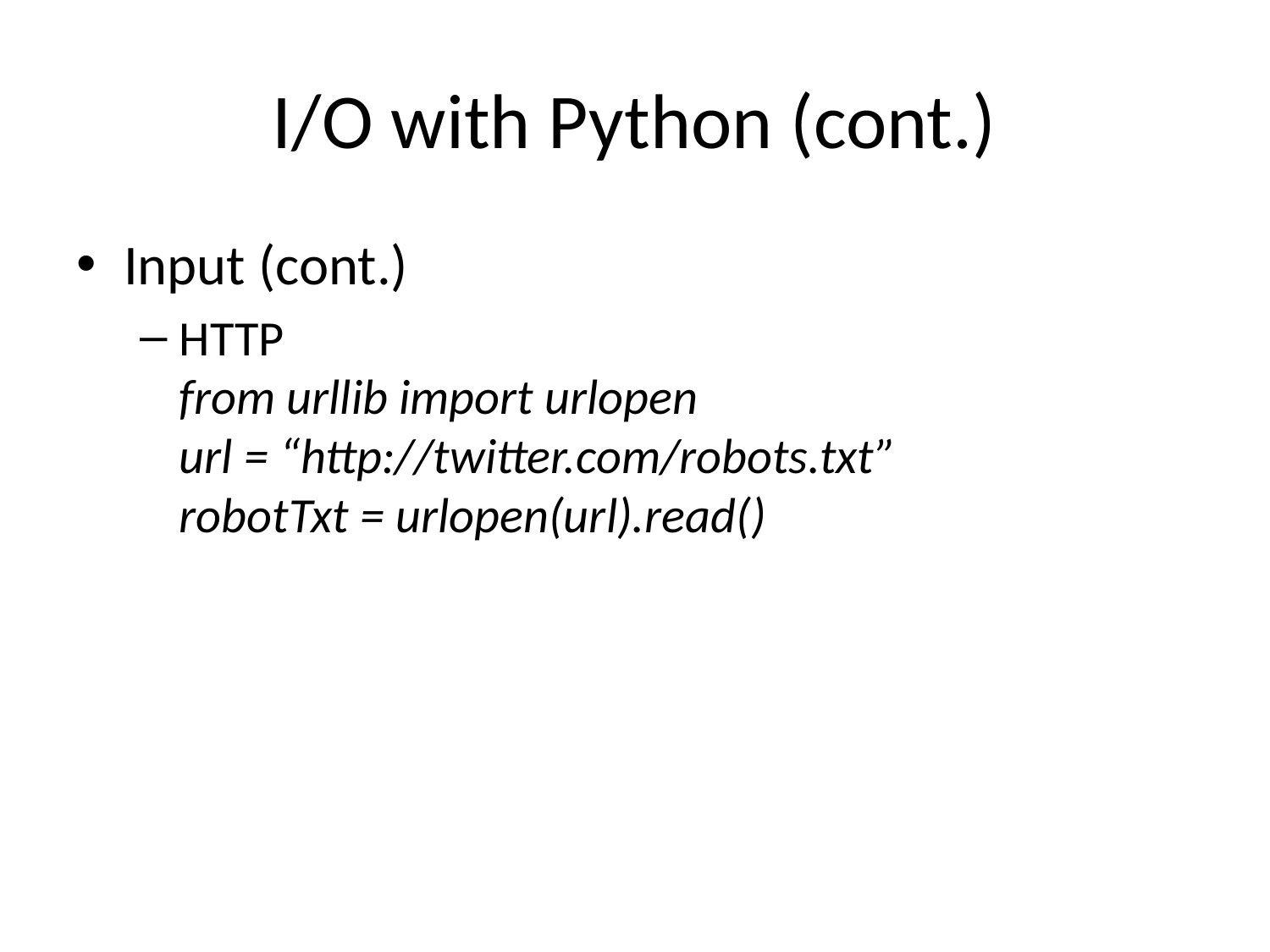

# I/O with Python (cont.)
Input (cont.)
HTTP
from urllib import urlopen
url = “http://twitter.com/robots.txt”
robotTxt = urlopen(url).read()